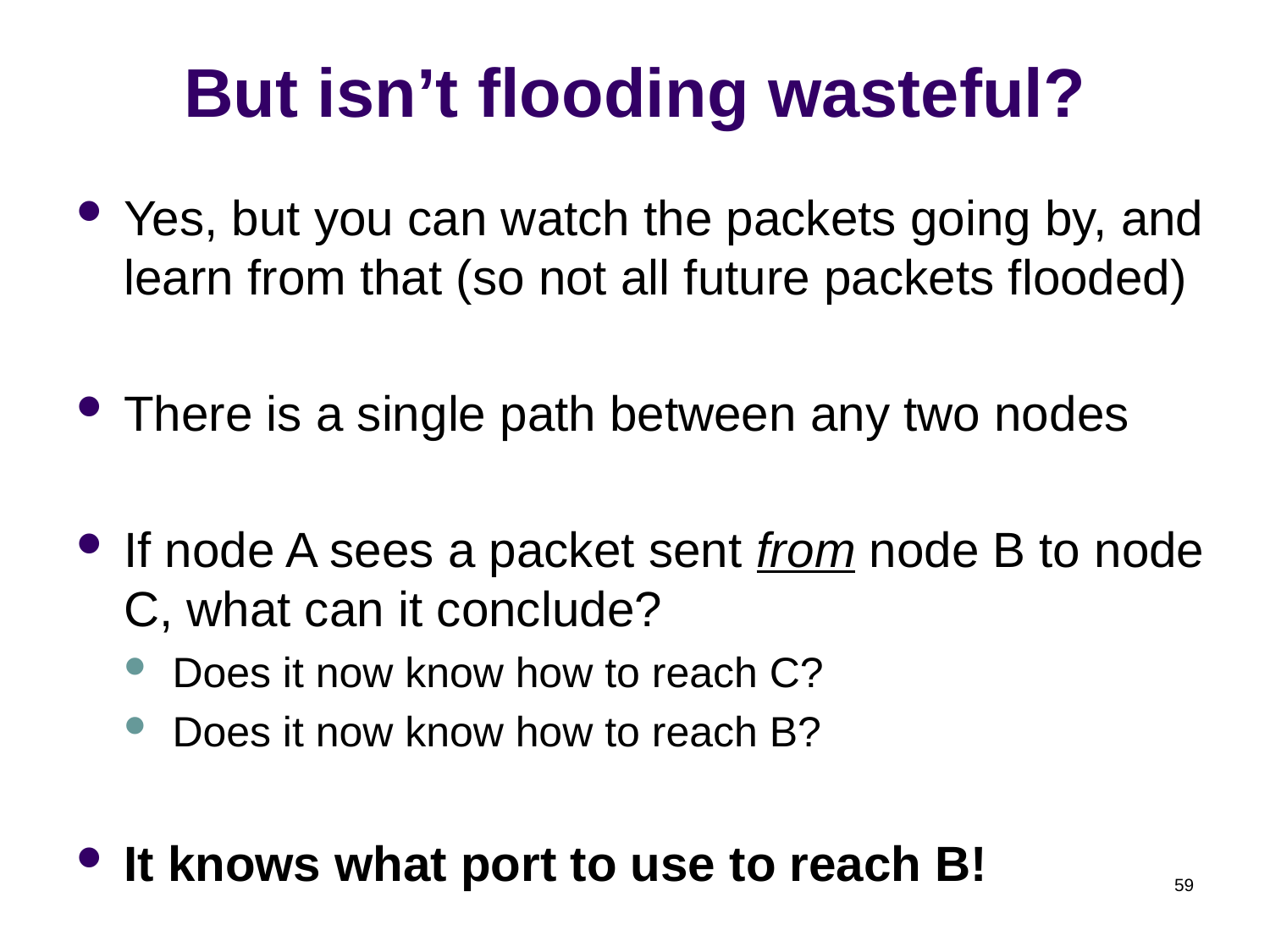

# But isn’t flooding wasteful?
Yes, but you can watch the packets going by, and learn from that (so not all future packets flooded)

There is a single path between any two nodes

If node A sees a packet sent from node B to node C, what can it conclude?
Does it now know how to reach C?
Does it now know how to reach B?

It knows what port to use to reach B!
59